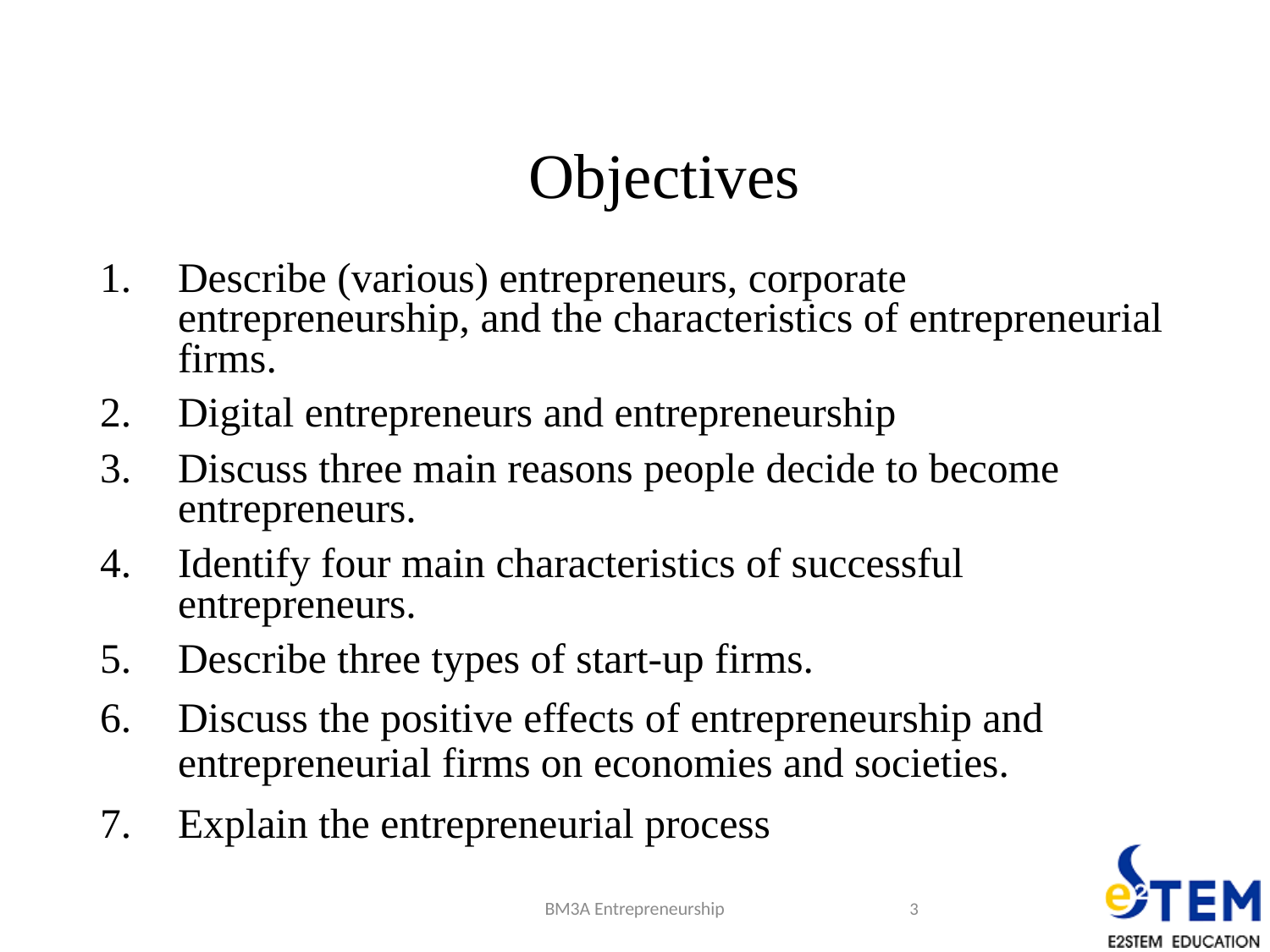

# Objectives
Describe (various) entrepreneurs, corporate entrepreneurship, and the characteristics of entrepreneurial firms.
Digital entrepreneurs and entrepreneurship
Discuss three main reasons people decide to become entrepreneurs.
Identify four main characteristics of successful entrepreneurs.
Describe three types of start-up firms.
Discuss the positive effects of entrepreneurship and entrepreneurial firms on economies and societies.
Explain the entrepreneurial process

BM3A Entrepreneurship
3